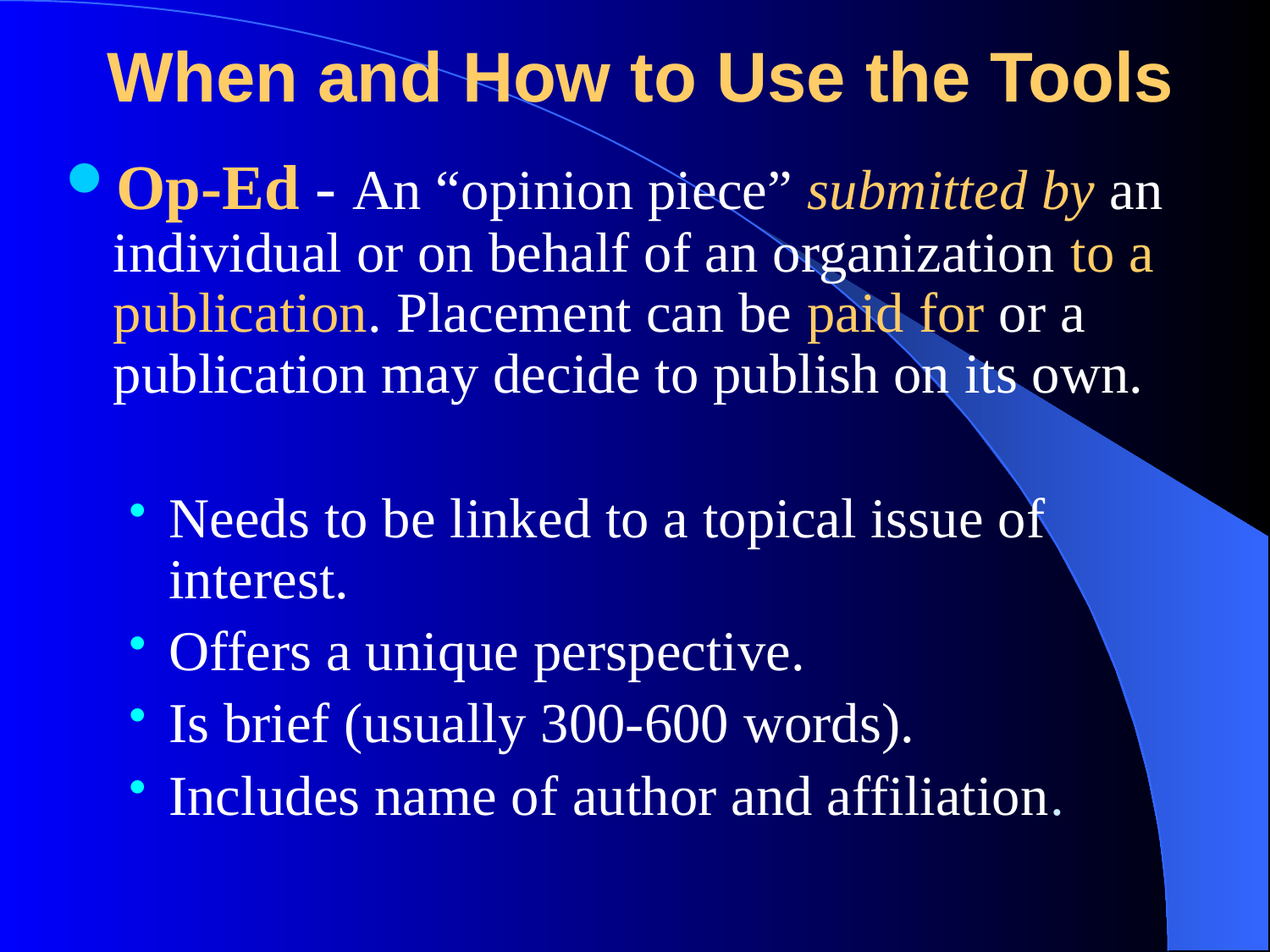

# When and How to Use the Tools
Op-Ed - An “opinion piece” submitted by an individual or on behalf of an organization to a publication. Placement can be paid for or a publication may decide to publish on its own.

Needs to be linked to a topical issue of interest.
Offers a unique perspective.
Is brief (usually 300-600 words).
Includes name of author and affiliation.